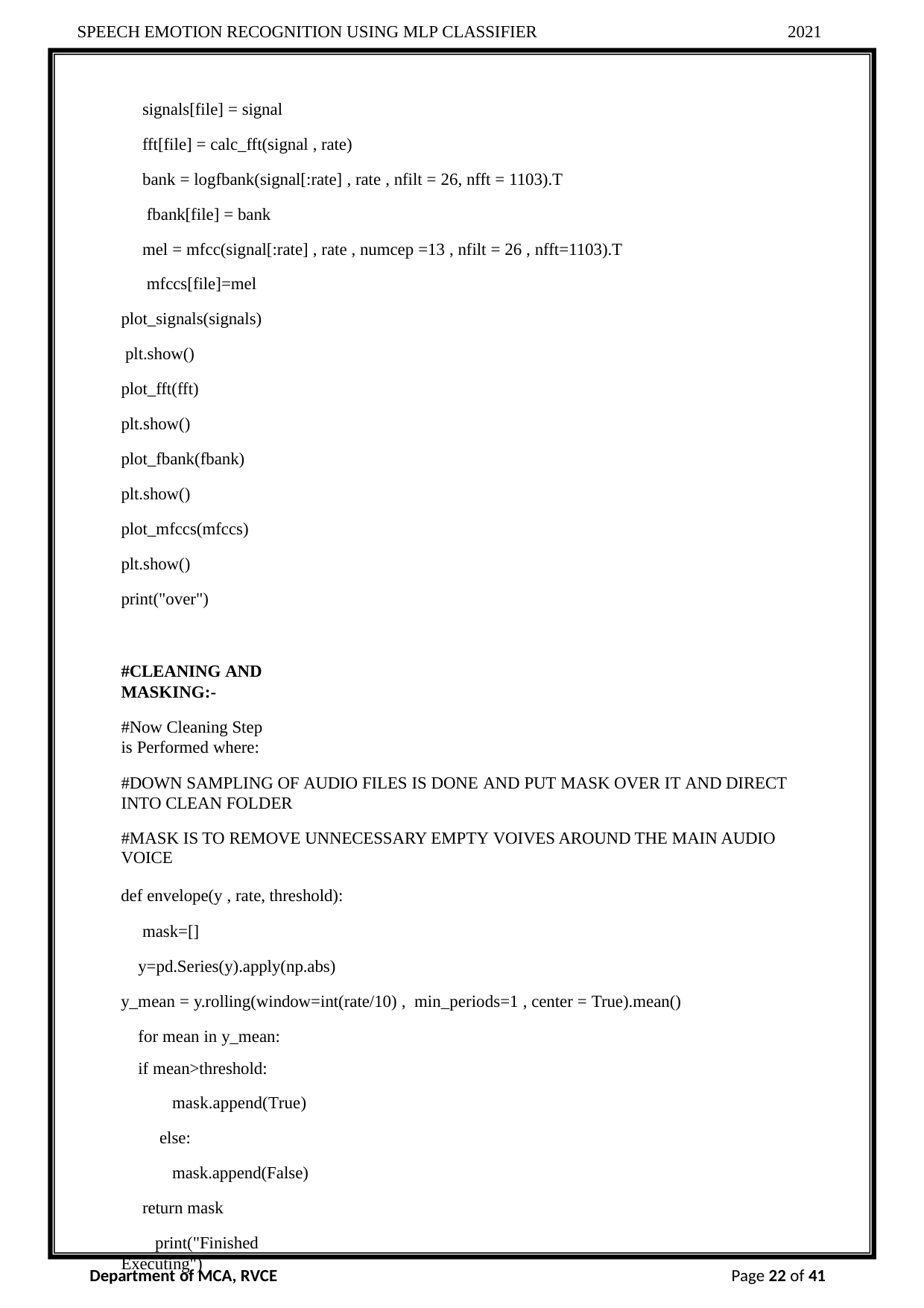

SPEECH EMOTION RECOGNITION USING MLP CLASSIFIER
2021

signals[file] = signal
fft[file] = calc_fft(signal , rate)
bank = logfbank(signal[:rate] , rate , nfilt = 26, nfft = 1103).T  fbank[file] = bank
mel = mfcc(signal[:rate] , rate , numcep =13 , nfilt = 26 , nfft=1103).T  mfccs[file]=mel
plot_signals(signals)  plt.show()  plot_fft(fft)  plt.show()  plot_fbank(fbank)  plt.show()  plot_mfccs(mfccs)  plt.show()  print("over")

#CLEANING AND MASKING:-
#Now Cleaning Step is Performed where:
#DOWN SAMPLING OF AUDIO FILES IS DONE AND PUT MASK OVER IT AND DIRECT  INTO CLEAN FOLDER
#MASK IS TO REMOVE UNNECESSARY EMPTY VOIVES AROUND THE MAIN AUDIO  VOICE
def envelope(y , rate, threshold):  mask=[]  y=pd.Series(y).apply(np.abs)
y_mean = y.rolling(window=int(rate/10) , min_periods=1 , center = True).mean()  for mean in y_mean:
if mean>threshold:
mask.append(True)  else:
mask.append(False)  return mask
print("Finished Executing")
Department of MCA, RVCE
Page 22 of 41